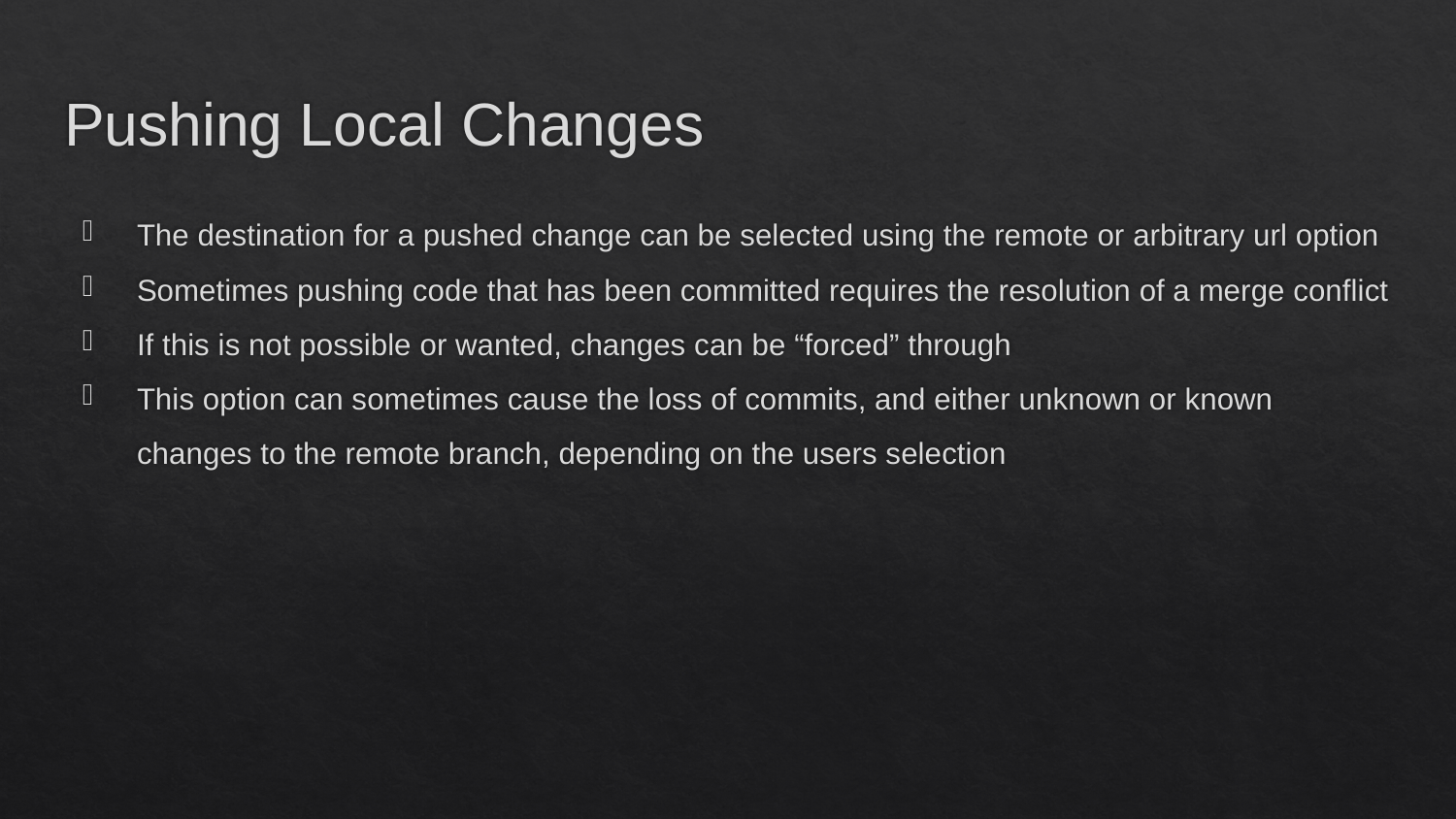

# Pushing Local Changes
The destination for a pushed change can be selected using the remote or arbitrary url option
Sometimes pushing code that has been committed requires the resolution of a merge conflict
If this is not possible or wanted, changes can be “forced” through
This option can sometimes cause the loss of commits, and either unknown or known changes to the remote branch, depending on the users selection